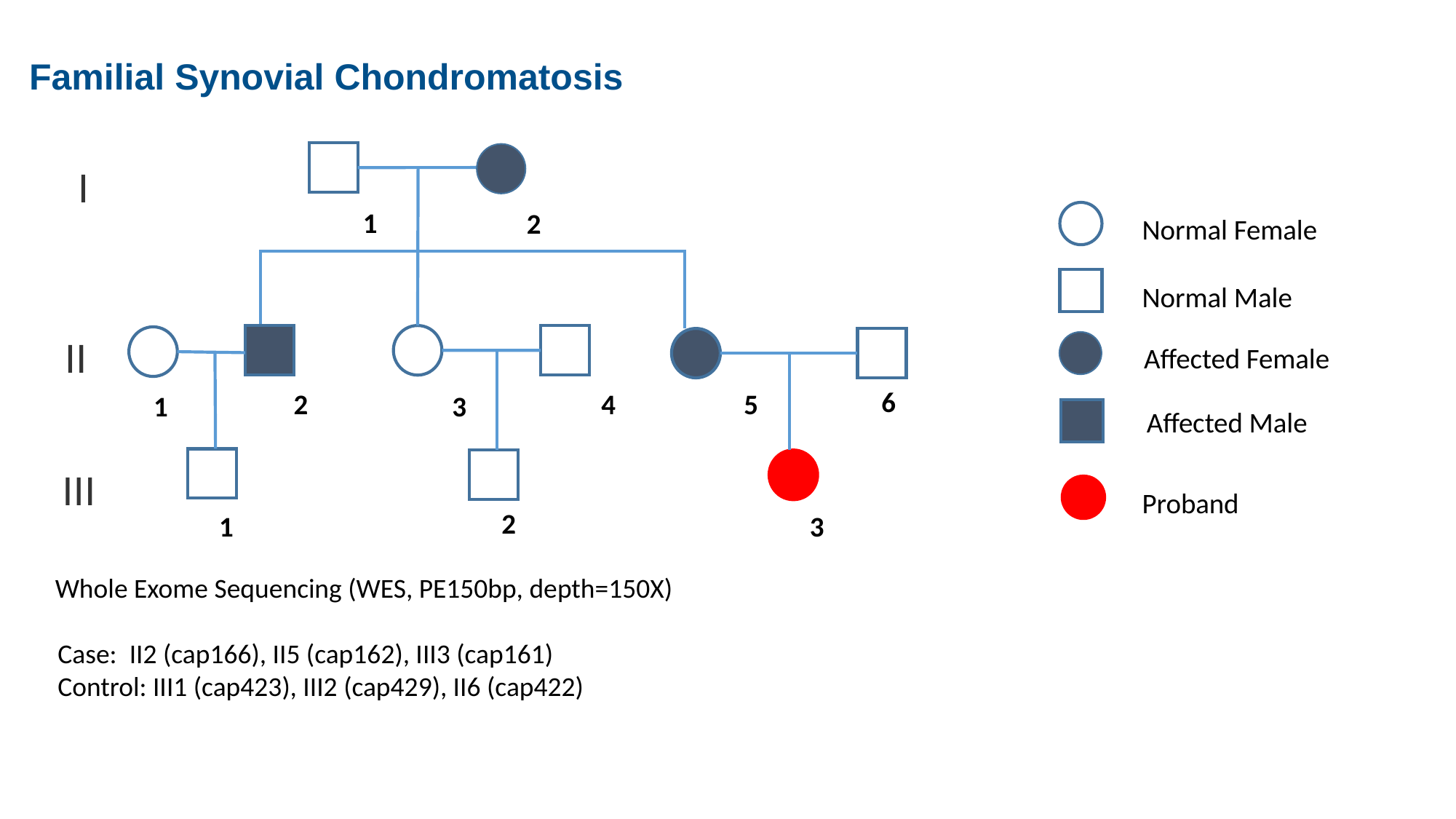

Familial Synovial Chondromatosis

I
1
2

II

6
2
4
5
3
1

III
2
1
3

Normal Female

Normal Male

Affected Female
Affected Male

Proband
Whole Exome Sequencing (WES, PE150bp, depth=150X)
Case:  II2 (cap166), II5 (cap162), III3 (cap161)
Control: III1 (cap423), III2 (cap429), II6 (cap422)